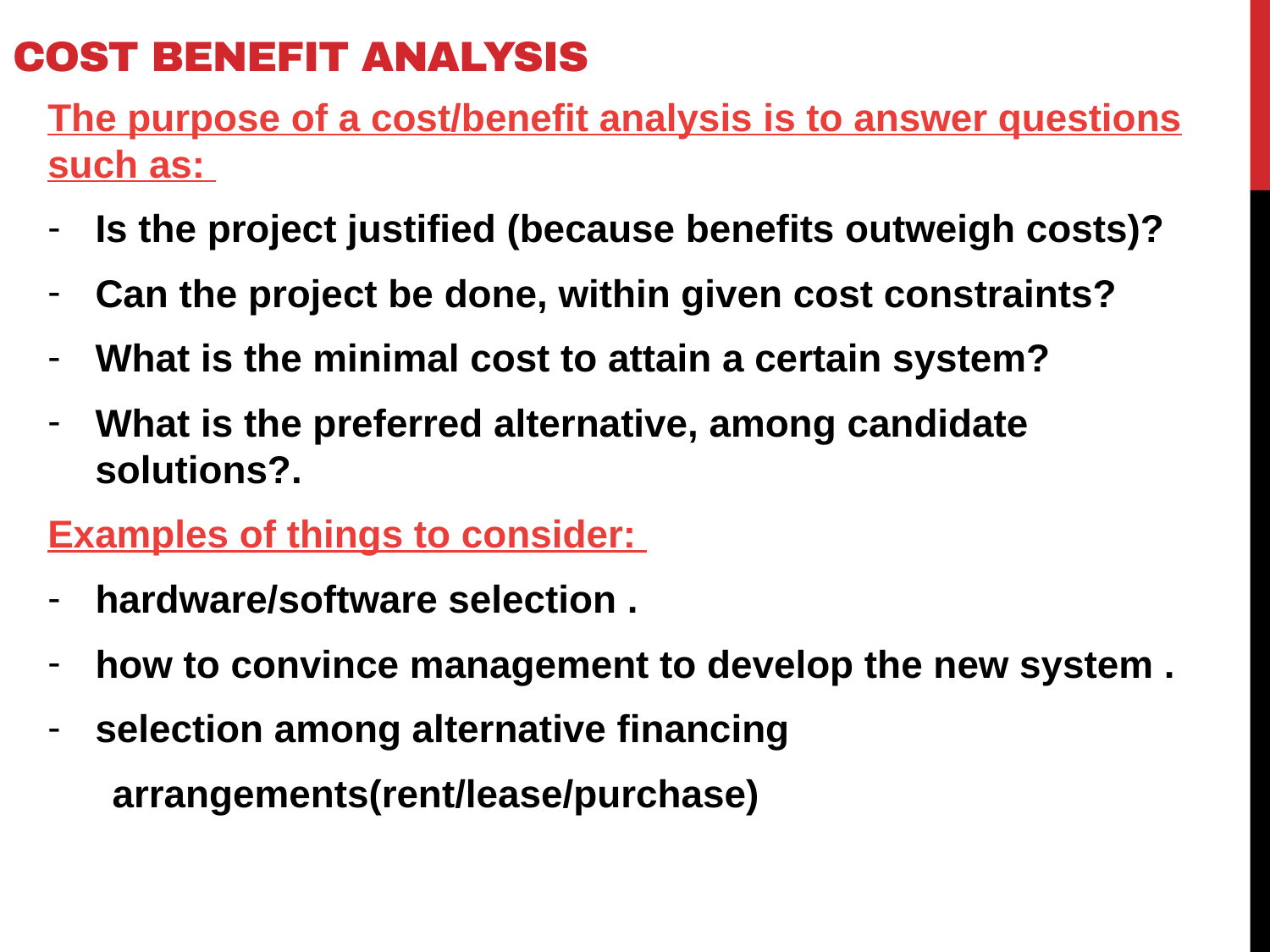

# Cost benefit analysis
The purpose of a cost/benefit analysis is to answer questions such as:
Is the project justified (because benefits outweigh costs)?
Can the project be done, within given cost constraints?
What is the minimal cost to attain a certain system?
What is the preferred alternative, among candidate solutions?.
Examples of things to consider:
hardware/software selection .
how to convince management to develop the new system .
selection among alternative financing
      arrangements(rent/lease/purchase)